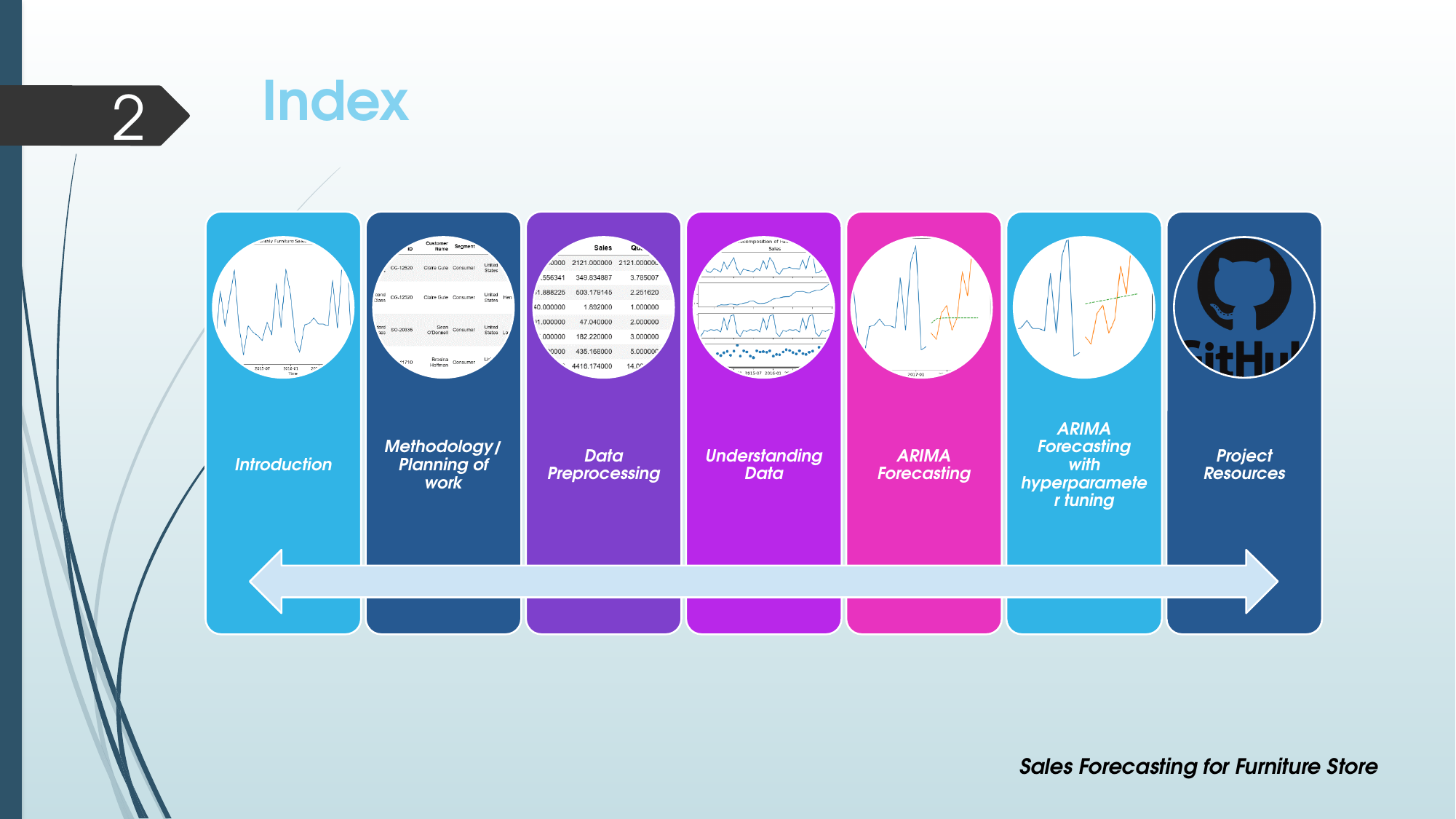

Index
2
Introduction
Methodology/ Planning of work
Data Preprocessing
Understanding Data
ARIMA Forecasting
ARIMA Forecasting with hyperparameter tuning
Project Resources
Sales Forecasting for Furniture Store